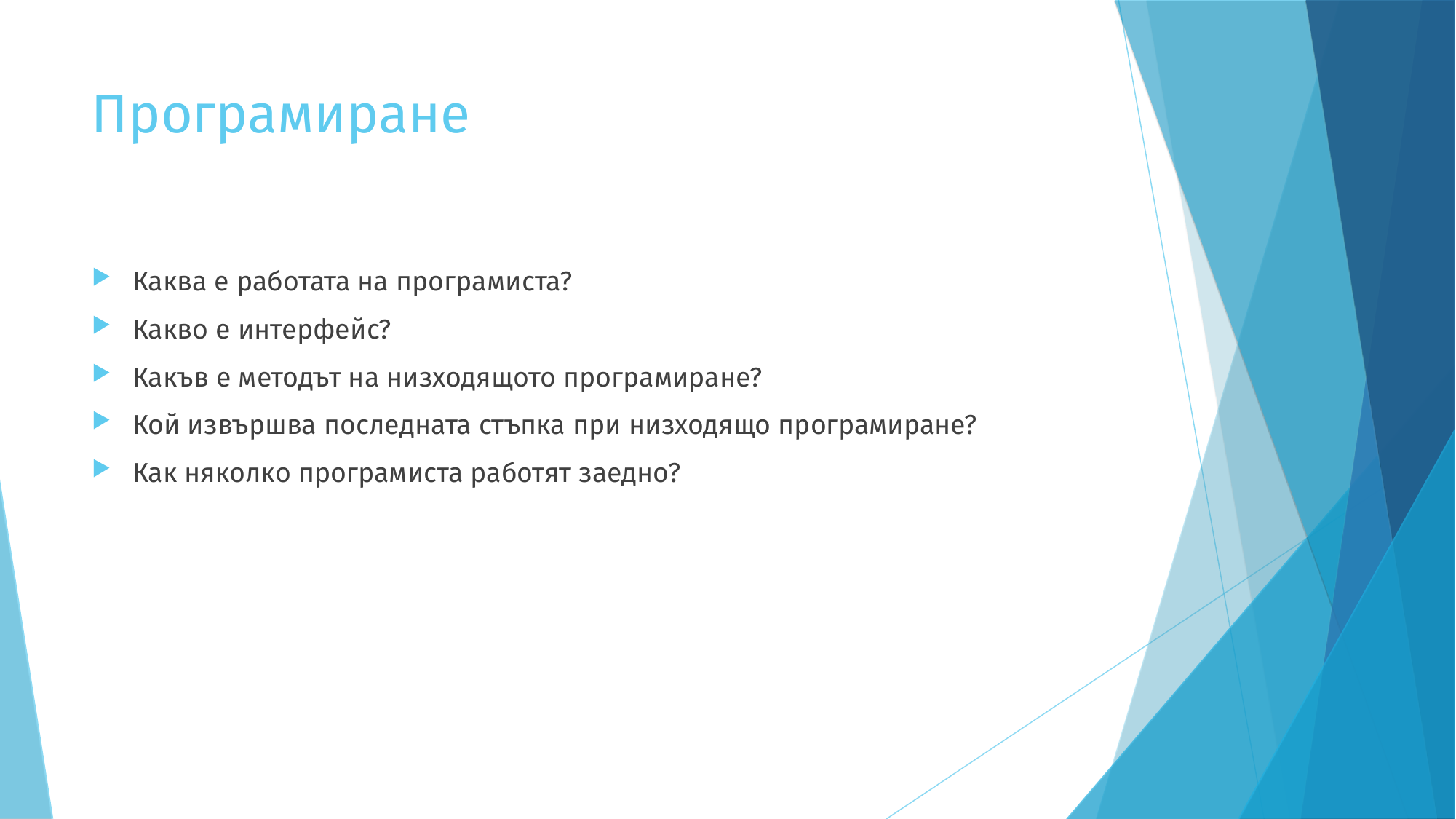

Програмиране
Каква е работата на програмиста?
Какво е интерфейс?
Какъв е методът на низходящото програмиране?
Кой извършва последната стъпка при низходящо програмиране?
Как няколко програмиста работят заедно?